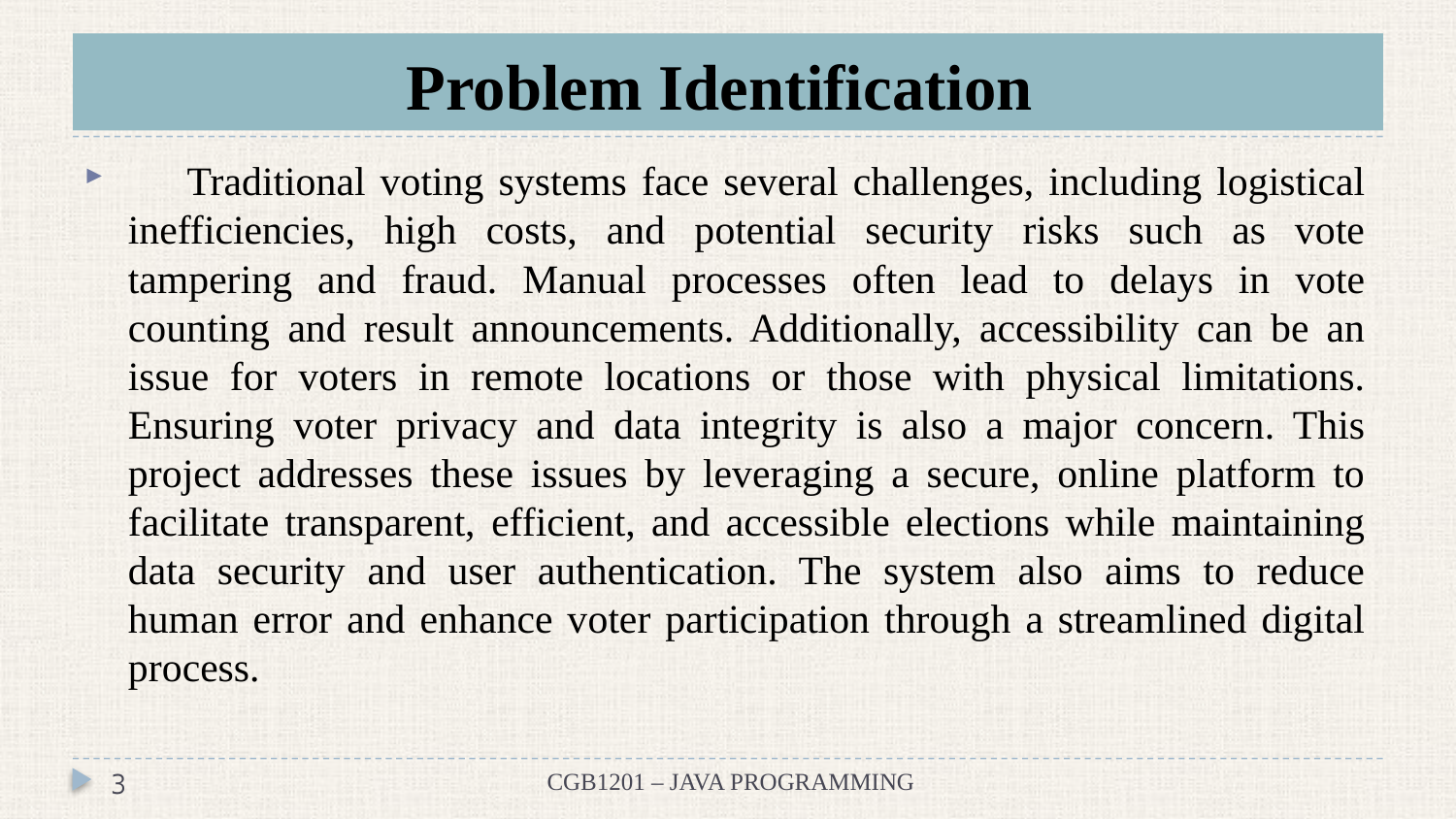

# Problem Identification
    Traditional voting systems face several challenges, including logistical inefficiencies, high costs, and potential security risks such as vote tampering and fraud. Manual processes often lead to delays in vote counting and result announcements. Additionally, accessibility can be an issue for voters in remote locations or those with physical limitations. Ensuring voter privacy and data integrity is also a major concern. This project addresses these issues by leveraging a secure, online platform to facilitate transparent, efficient, and accessible elections while maintaining data security and user authentication. The system also aims to reduce human error and enhance voter participation through a streamlined digital process.
3
CGB1201 – JAVA PROGRAMMING